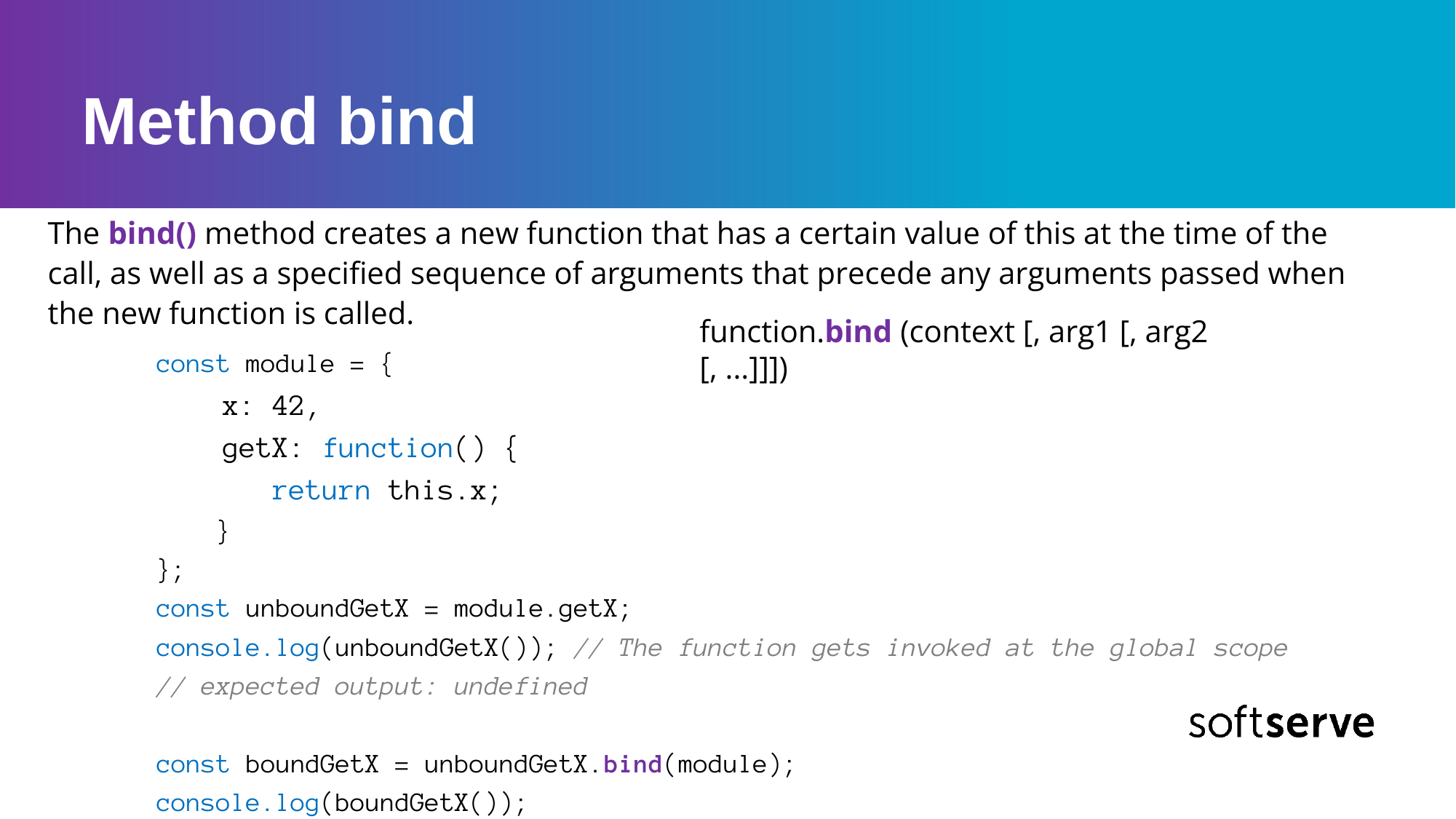

# Method bind
The bind() method creates a new function that has a certain value of this at the time of the call, as well as a specified sequence of arguments that precede any arguments passed when the new function is called.
	const module = {
  	    x: 42,
  	    getX: function() {
    	       return this.x;
  	    }
	};
	const unboundGetX = module.getX;
	console.log(unboundGetX()); // The function gets invoked at the global scope
	// expected output: undefined

	const boundGetX = unboundGetX.bind(module);
	console.log(boundGetX());
function.bind (context [, arg1 [, arg2 [, ...]]])